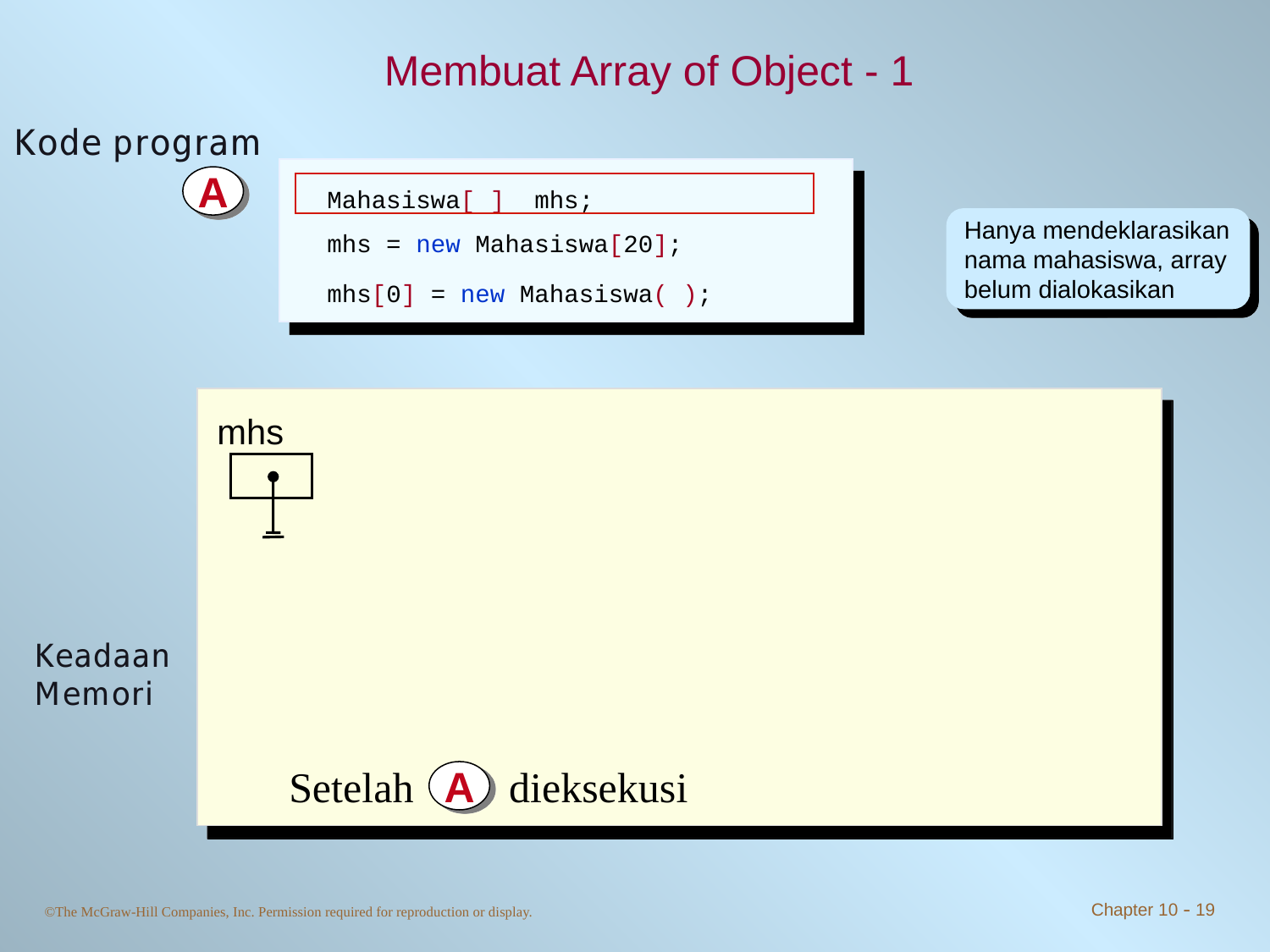

# Membuat Array of Object - 1
Kode program

Mahasiswa[ ]  mhs;
mhs = new Mahasiswa[20];
mhs[0] = new Mahasiswa( );
A

Hanya mendeklarasikan nama mahasiswa, array belum dialokasikan

mhs

Setelah         dieksekusi
A
Keadaan
Memori

Chapter 10 - 19

©The McGraw-Hill Companies, Inc. Permission required for reproduction or display.